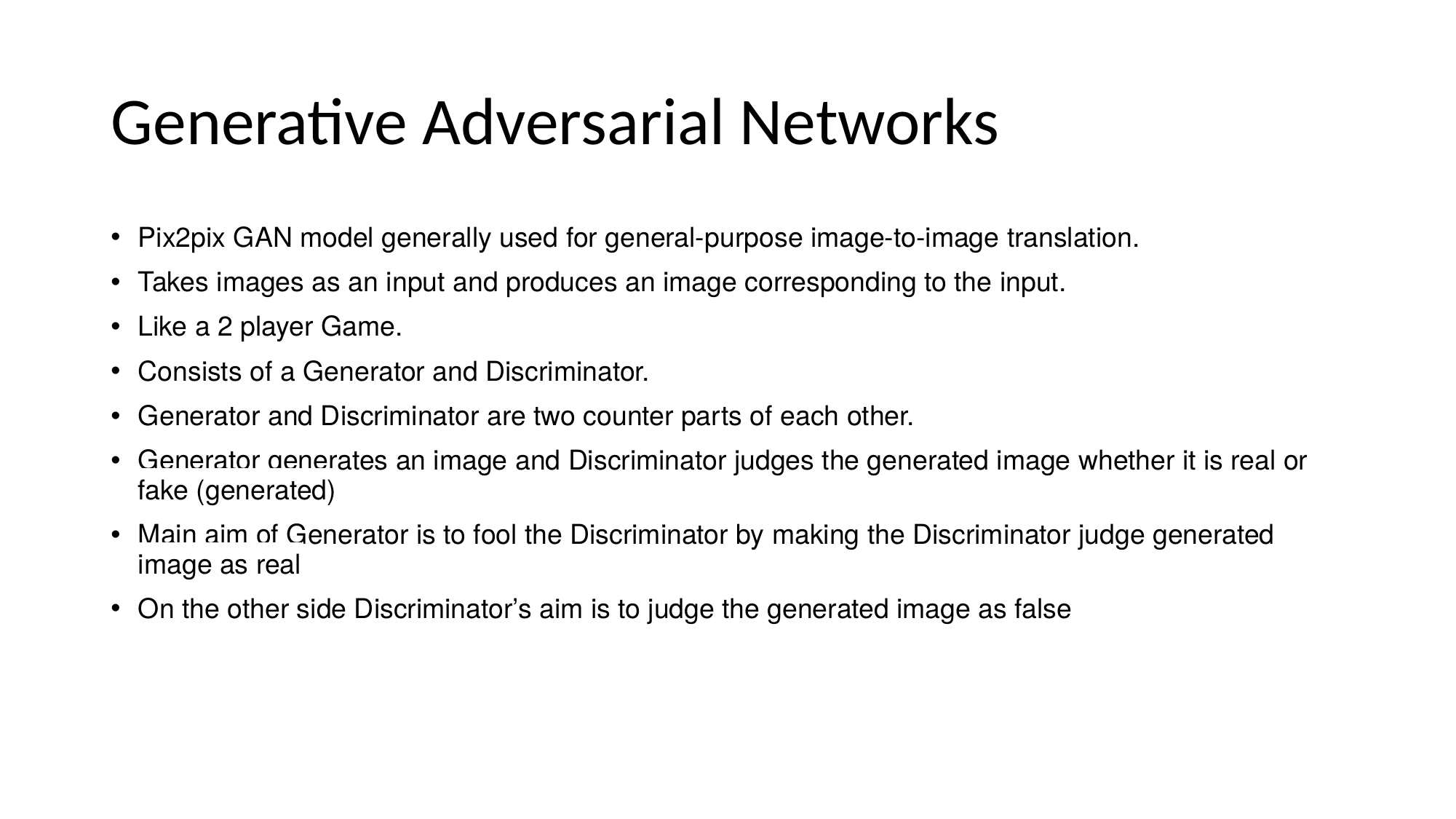

# Generative Adversarial Networks
Pix2pix GAN model generally used for general-purpose image-to-image translation.
Takes images as an input and produces an image corresponding to the input.
Like a 2 player Game.
Consists of a Generator and Discriminator.
Generator and Discriminator are two counter parts of each other.
Generator generates an image and Discriminator judges the generated image whether it is real or fake (generated)
Main aim of Generator is to fool the Discriminator by making the Discriminator judge generated image as real
On the other side Discriminator’s aim is to judge the generated image as false